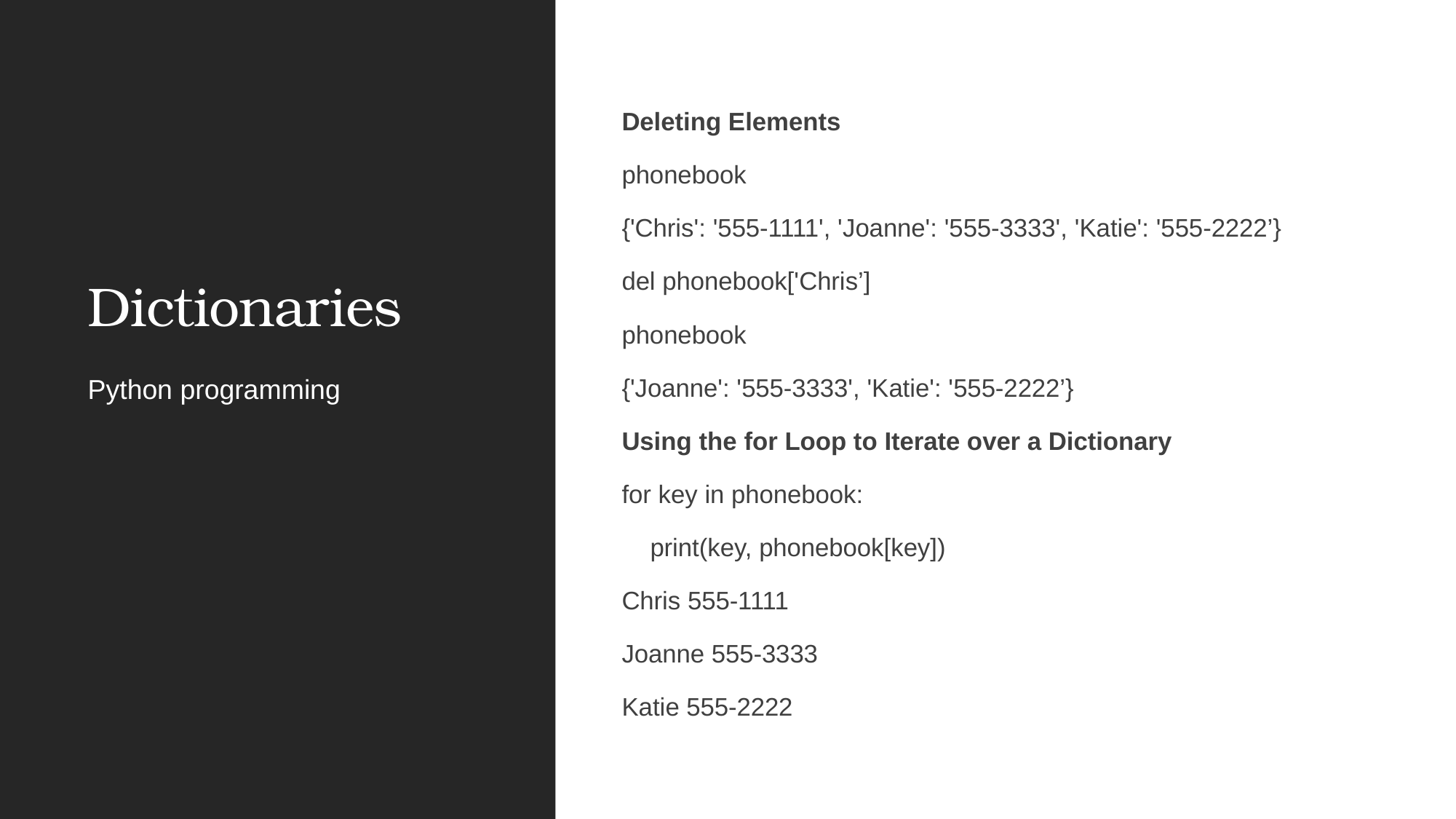

# Dictionaries
Deleting Elements
phonebook
{'Chris': '555-1111', 'Joanne': '555-3333', 'Katie': '555-2222’}
del phonebook['Chris’]
phonebook
{'Joanne': '555-3333', 'Katie': '555-2222’}
Using the for Loop to Iterate over a Dictionary
for key in phonebook:
    print(key, phonebook[key])
Chris 555-1111
Joanne 555-3333
Katie 555-2222
Python programming